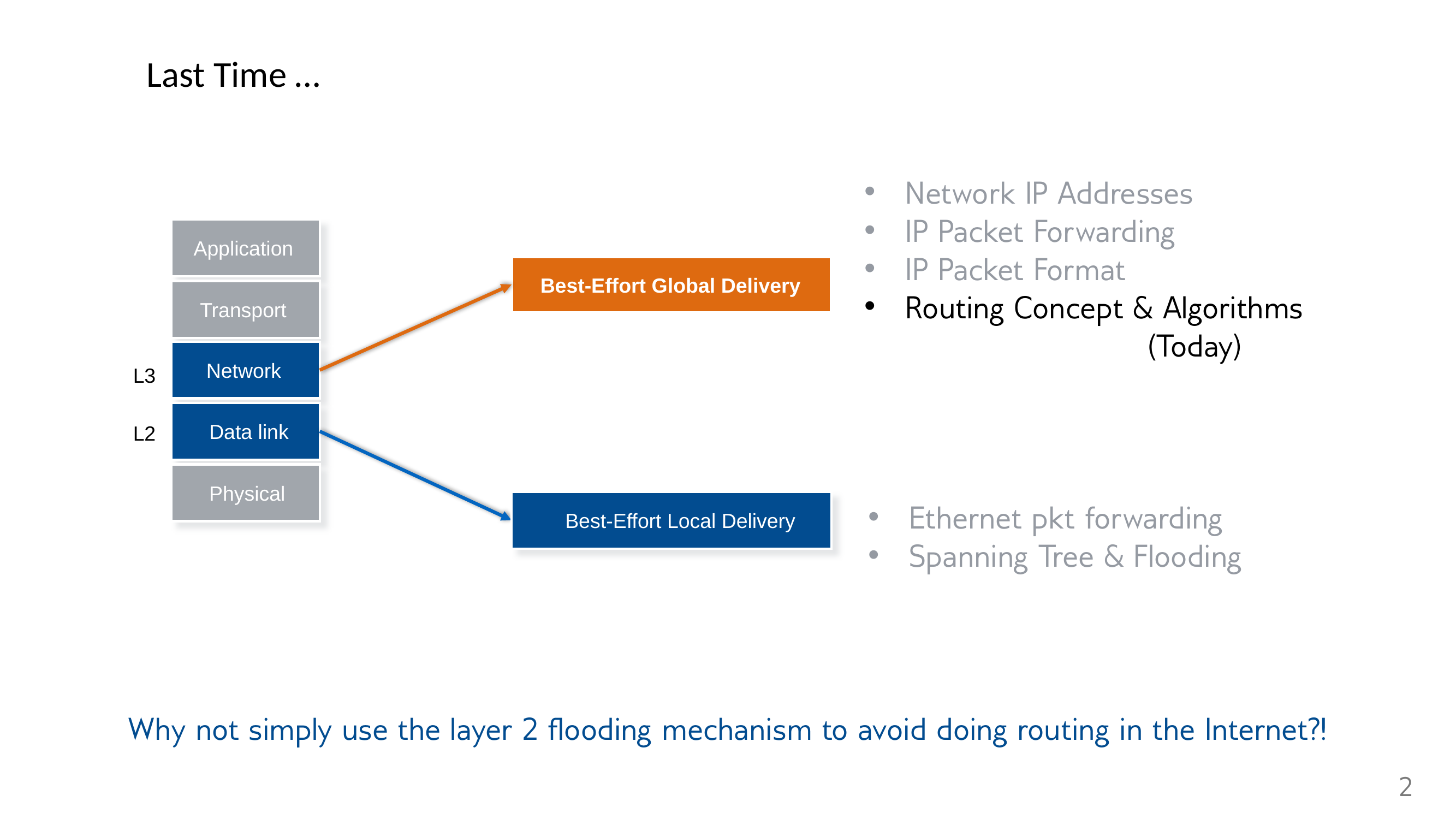

# Last Time …
Network IP Addresses
IP Packet Forwarding
IP Packet Format
Routing Concept & Algorithms
			    (Today)

Application

Best-Effort Global Delivery

Transport

Network
L3

Data link
L2

Physical

Best-Effort Local Delivery
Ethernet pkt forwarding
Spanning Tree & Flooding
Why not simply use the layer 2 flooding mechanism to avoid doing routing in the Internet?!
2